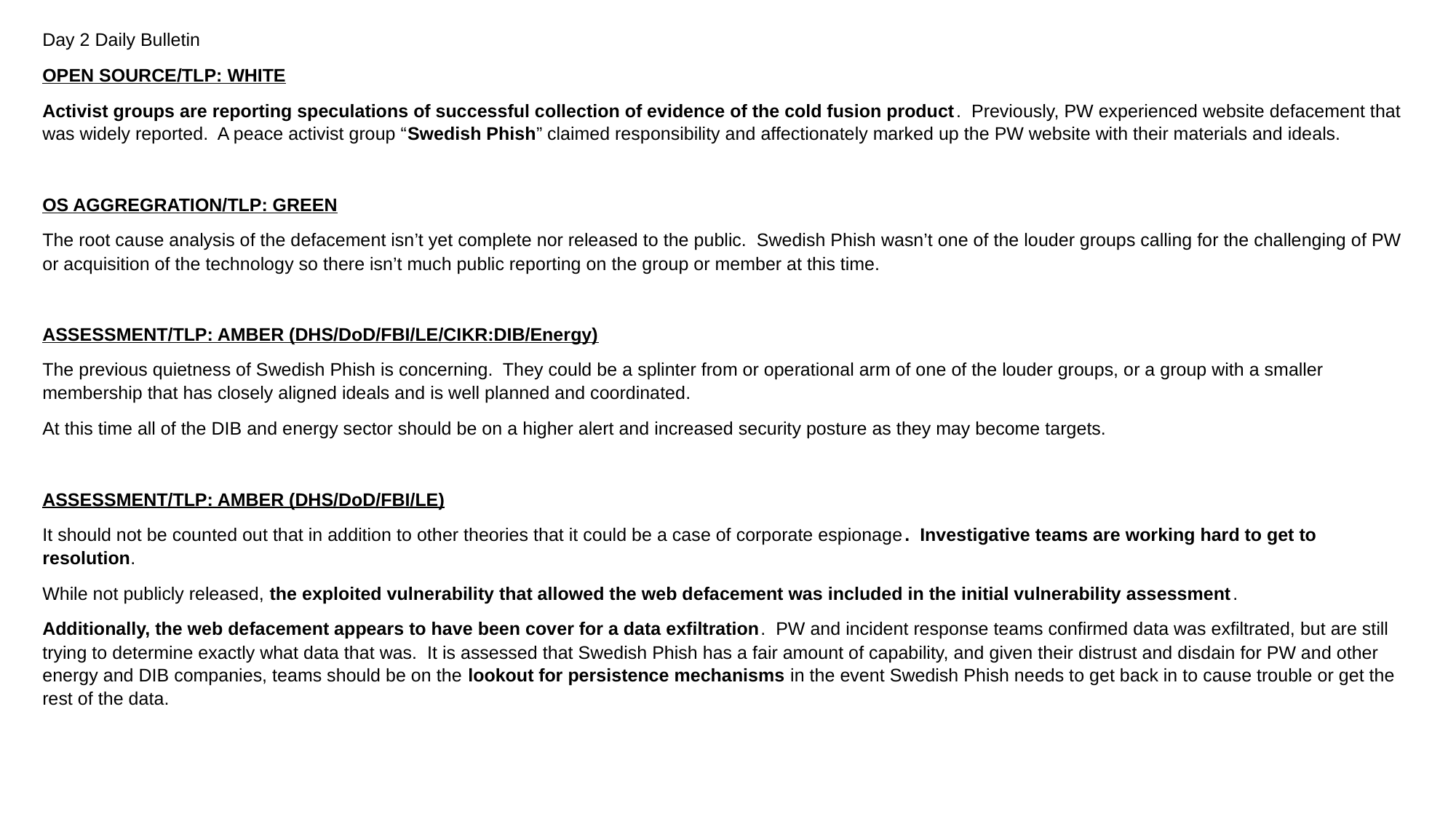

Day 2 Daily Bulletin
OPEN SOURCE/TLP: WHITE
Activist groups are reporting speculations of successful collection of evidence of the cold fusion product.  Previously, PW experienced website defacement that was widely reported.  A peace activist group “Swedish Phish” claimed responsibility and affectionately marked up the PW website with their materials and ideals.

OS AGGREGRATION/TLP: GREEN
The root cause analysis of the defacement isn’t yet complete nor released to the public.  Swedish Phish wasn’t one of the louder groups calling for the challenging of PW or acquisition of the technology so there isn’t much public reporting on the group or member at this time.

ASSESSMENT/TLP: AMBER (DHS/DoD/FBI/LE/CIKR:DIB/Energy)
The previous quietness of Swedish Phish is concerning.  They could be a splinter from or operational arm of one of the louder groups, or a group with a smaller membership that has closely aligned ideals and is well planned and coordinated.
At this time all of the DIB and energy sector should be on a higher alert and increased security posture as they may become targets.

ASSESSMENT/TLP: AMBER (DHS/DoD/FBI/LE)
It should not be counted out that in addition to other theories that it could be a case of corporate espionage.  Investigative teams are working hard to get to resolution.
While not publicly released, the exploited vulnerability that allowed the web defacement was included in the initial vulnerability assessment.
Additionally, the web defacement appears to have been cover for a data exfiltration.  PW and incident response teams confirmed data was exfiltrated, but are still trying to determine exactly what data that was.  It is assessed that Swedish Phish has a fair amount of capability, and given their distrust and disdain for PW and other energy and DIB companies, teams should be on the lookout for persistence mechanisms in the event Swedish Phish needs to get back in to cause trouble or get the rest of the data.